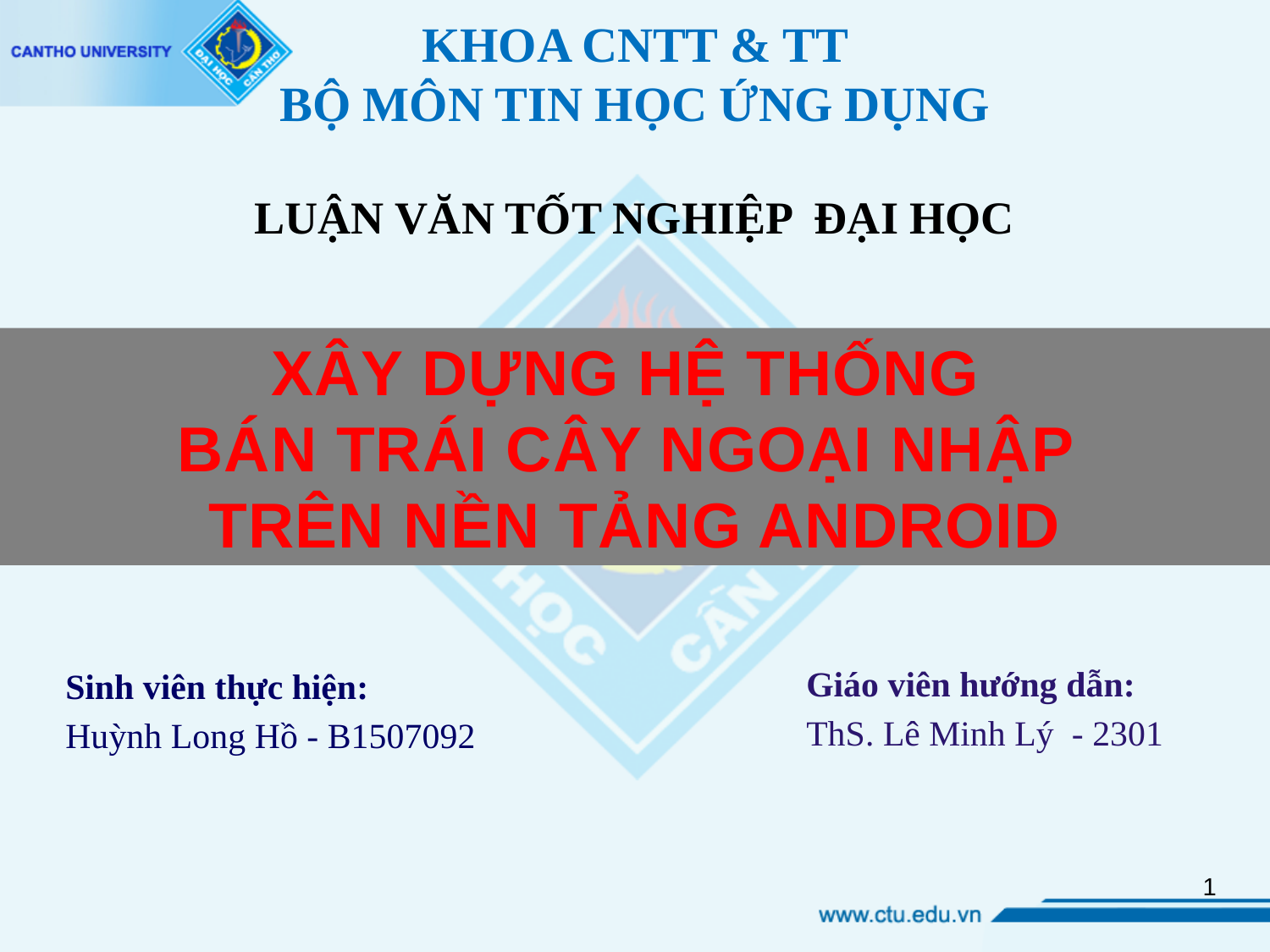

# KHOA CNtt & tt BỘ MÔN TIN HỌC ỨNG DỤNG
LUẬN VĂN TỐT NGHIỆP  ĐẠI HỌC
XÂY DỰNG HỆ THỐNG
BÁN TRÁI CÂY NGOẠI NHẬP
TRÊN NỀN TẢNG ANDROID
Giáo viên hướng dẫn:
ThS. Lê Minh Lý  - 2301

Sinh viên thực hiện:
Huỳnh Long Hồ - B1507092
1